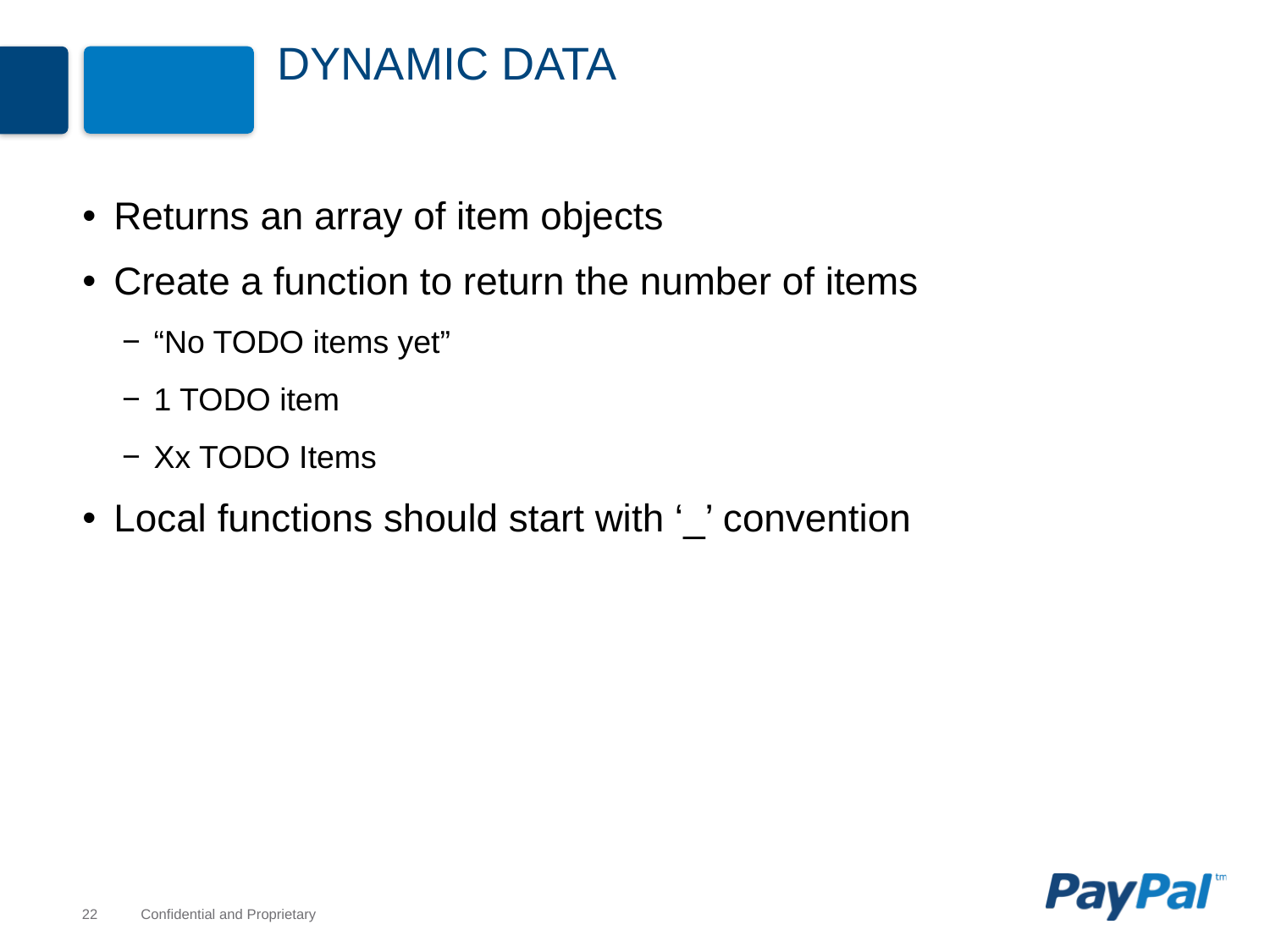

# Dynamic Data
Returns an array of item objects
Create a function to return the number of items
“No TODO items yet”
1 TODO item
Xx TODO Items
Local functions should start with ‘_’ convention